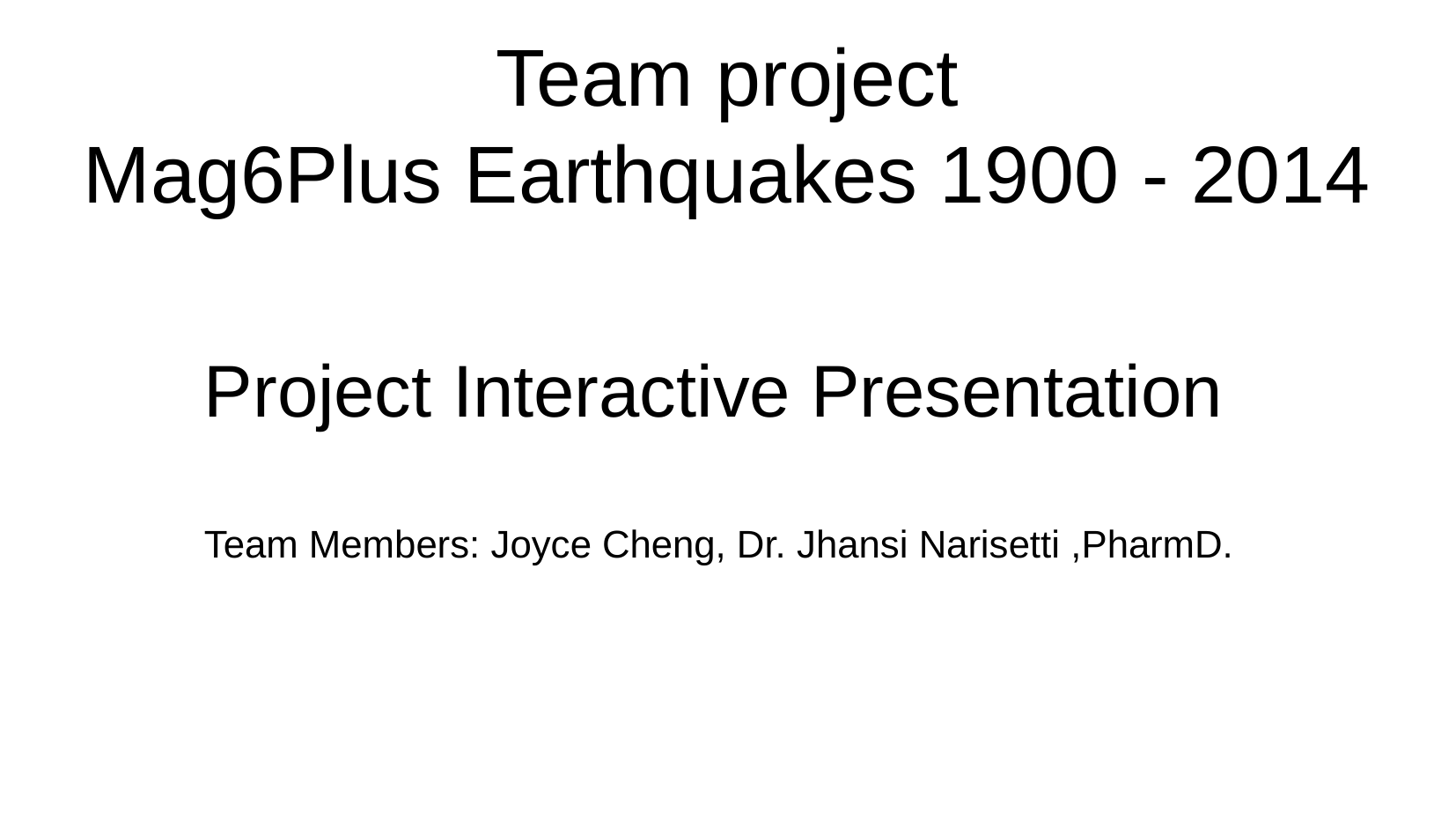

Team project
Mag6Plus Earthquakes 1900 - 2014

Project Interactive Presentation

Team Members: Joyce Cheng, Dr. Jhansi Narisetti ,PharmD.